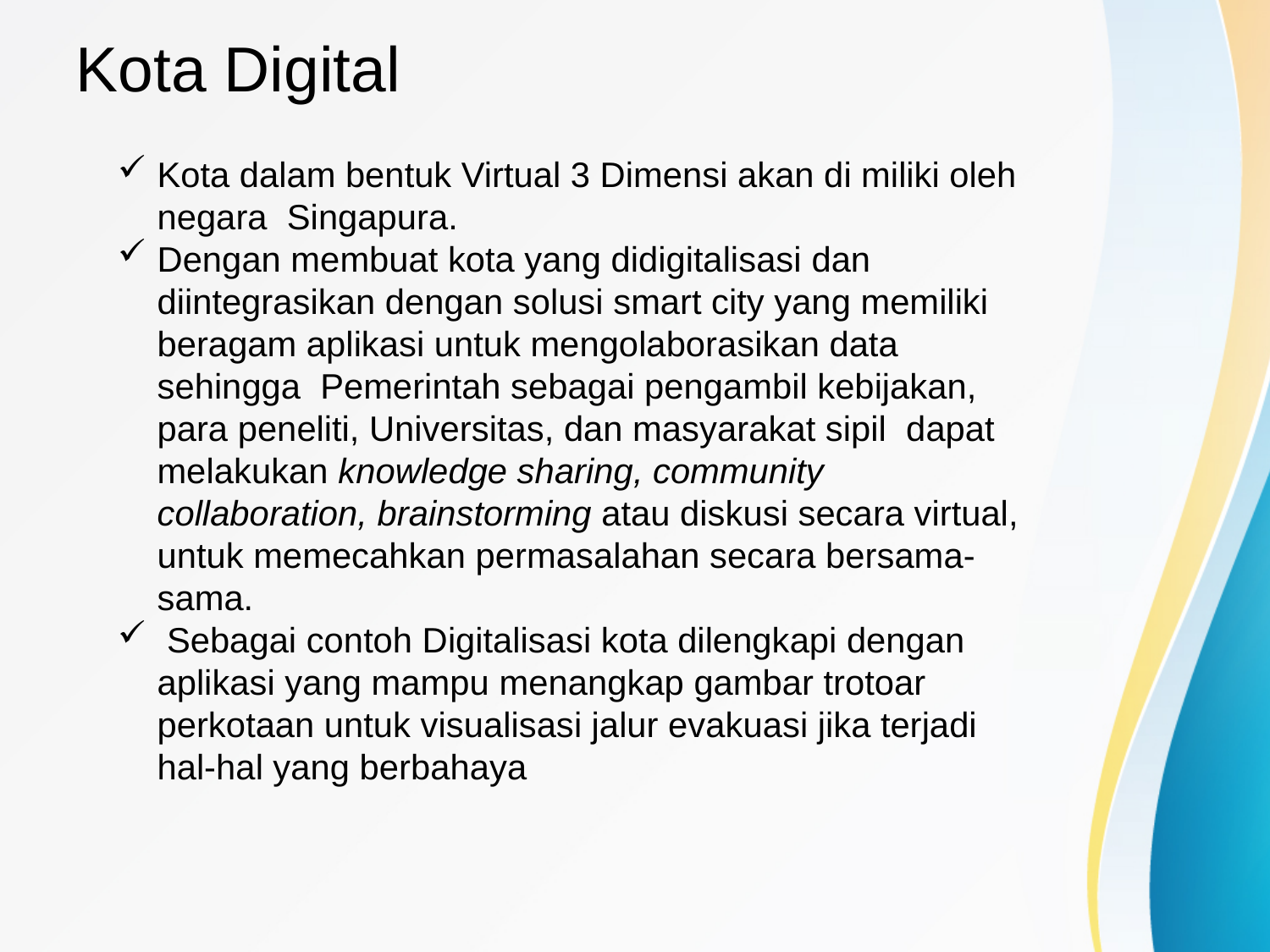

# Kota Digital
Kota dalam bentuk Virtual 3 Dimensi akan di miliki oleh negara  Singapura.
Dengan membuat kota yang didigitalisasi dan diintegrasikan dengan solusi smart city yang memiliki beragam aplikasi untuk mengolaborasikan data  sehingga  Pemerintah sebagai pengambil kebijakan, para peneliti, Universitas, dan masyarakat sipil  dapat melakukan knowledge sharing, community collaboration, brainstorming atau diskusi secara virtual, untuk memecahkan permasalahan secara bersama-sama.
 Sebagai contoh Digitalisasi kota dilengkapi dengan aplikasi yang mampu menangkap gambar trotoar perkotaan untuk visualisasi jalur evakuasi jika terjadi hal-hal yang berbahaya